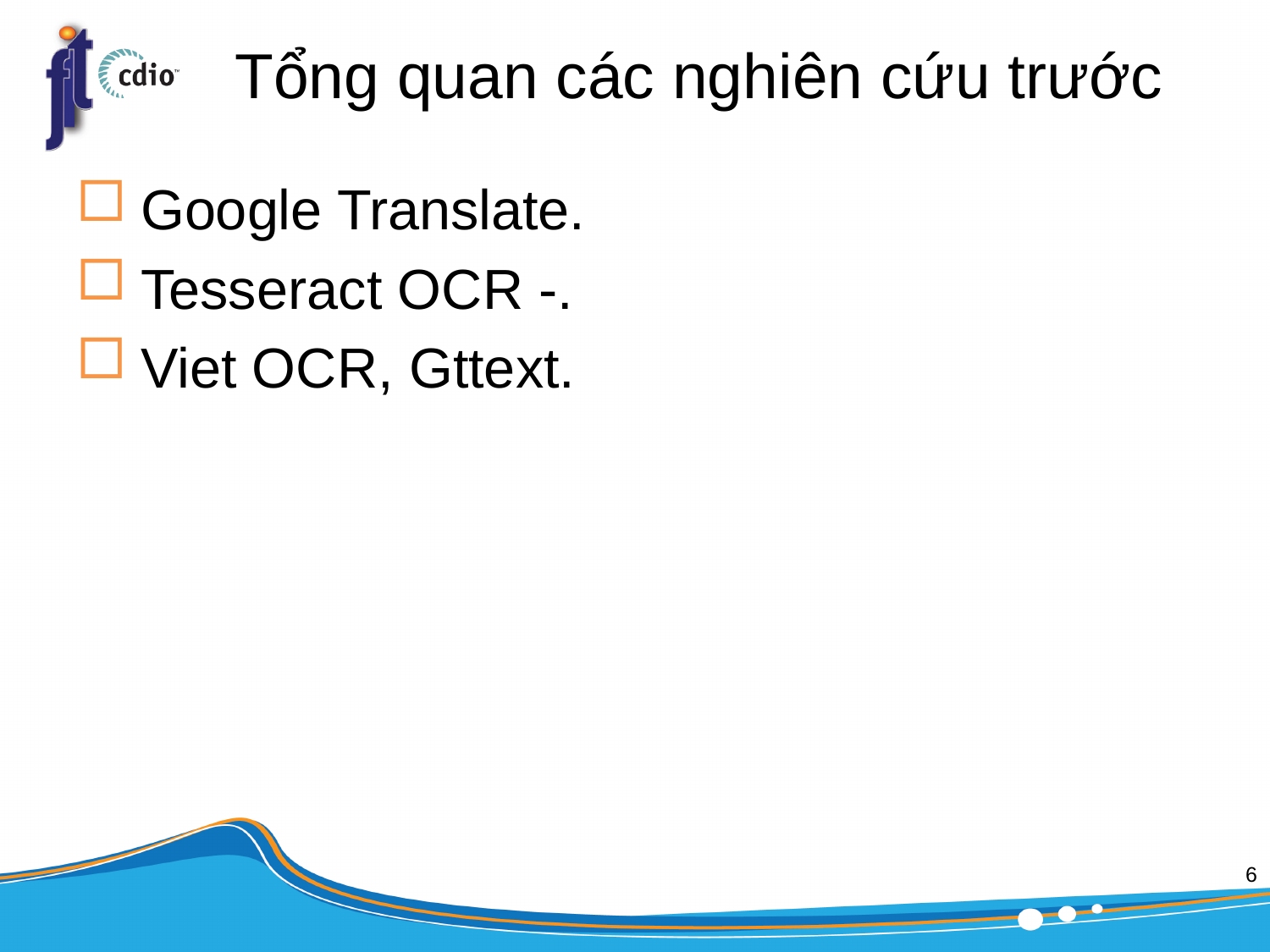

# Tổng quan các nghiên cứu trước
Google Translate.
Tesseract OCR -.
Viet OCR, Gttext.
6